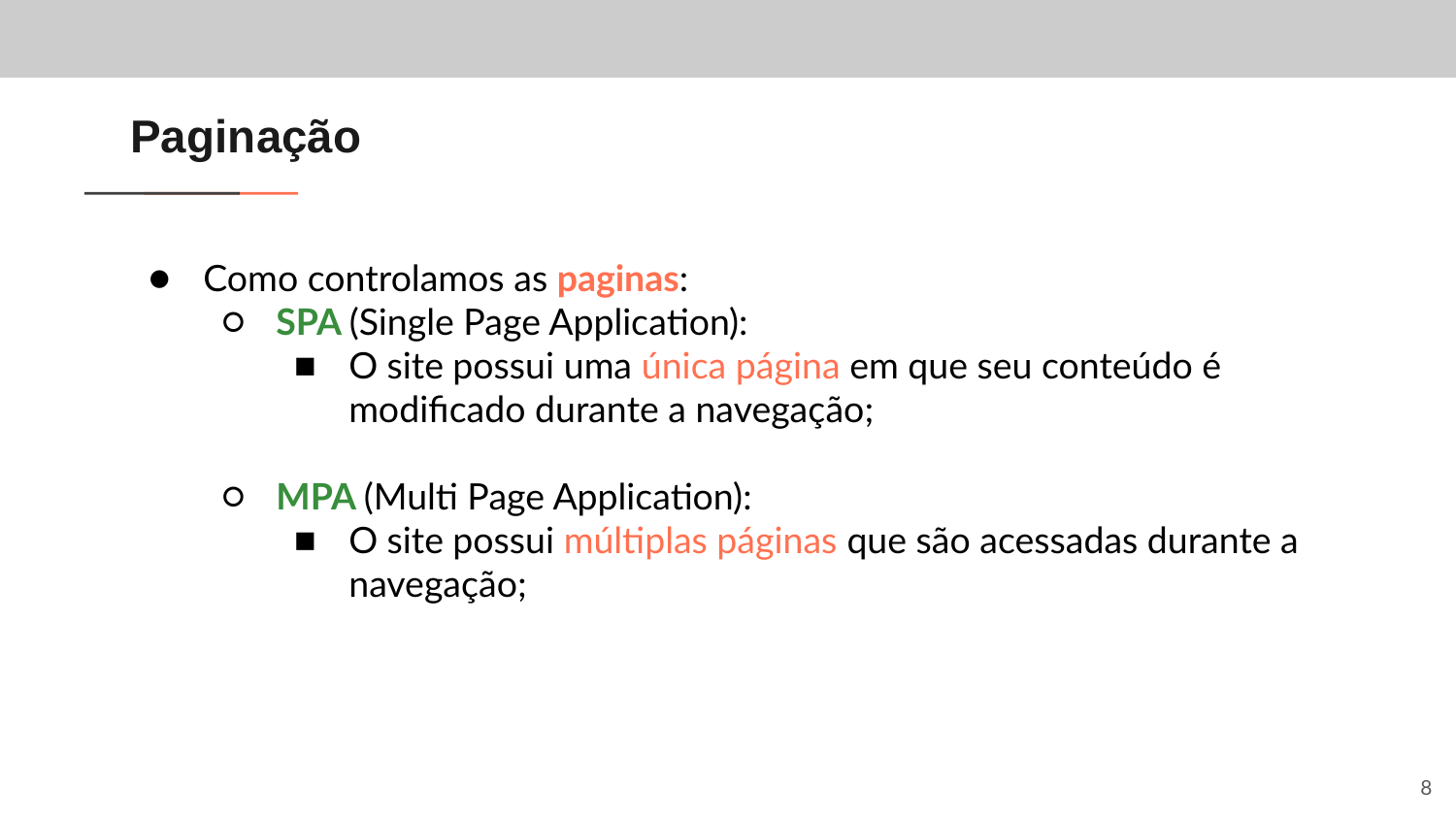

# Paginação
Como controlamos as paginas:
SPA (Single Page Application):
O site possui uma única página em que seu conteúdo é modificado durante a navegação;
MPA (Multi Page Application):
O site possui múltiplas páginas que são acessadas durante a navegação;
8